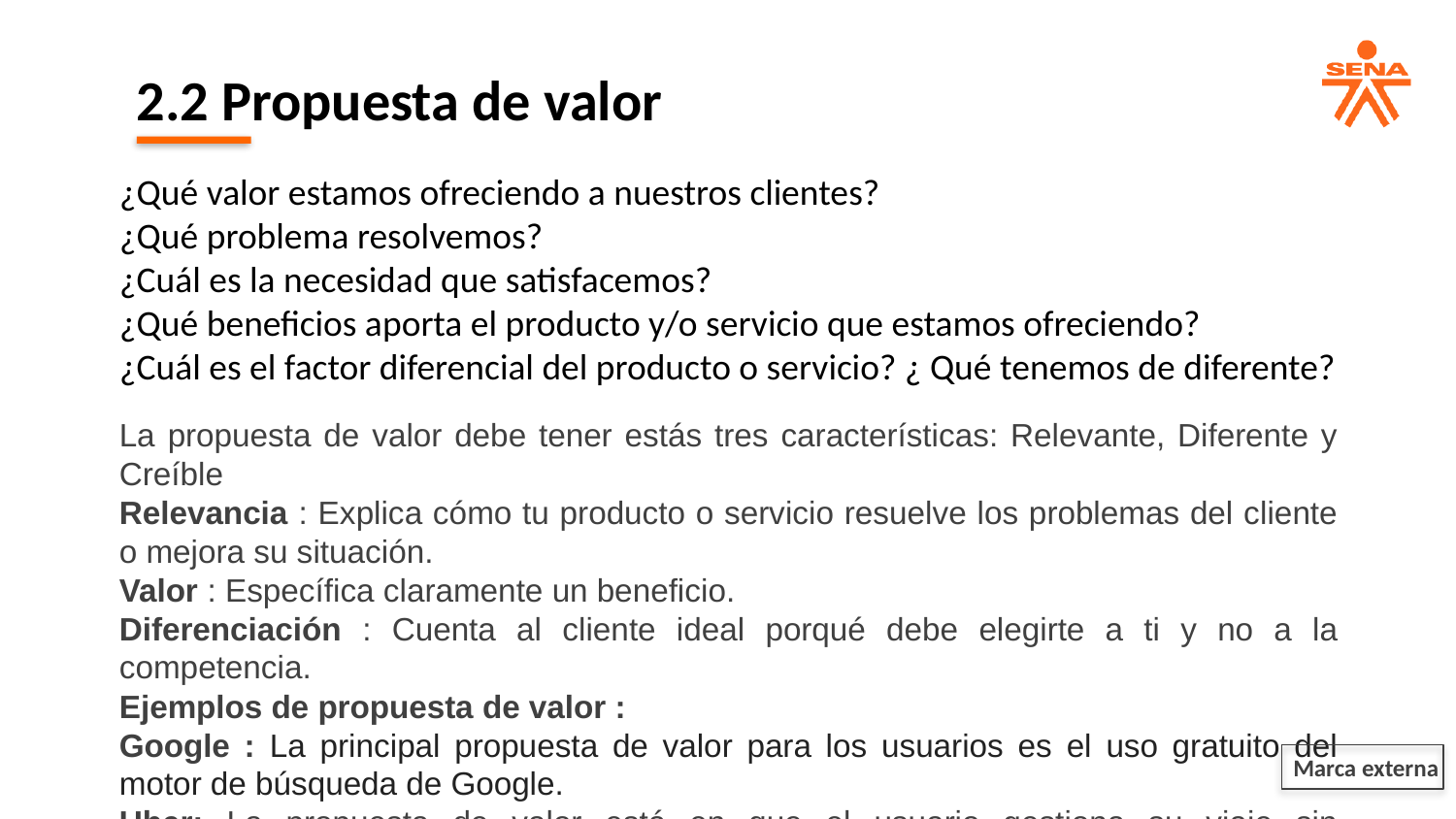

2.2 Propuesta de valor

¿Qué valor estamos ofreciendo a nuestros clientes?
¿Qué problema resolvemos?
¿Cuál es la necesidad que satisfacemos?
¿Qué beneficios aporta el producto y/o servicio que estamos ofreciendo?
¿Cuál es el factor diferencial del producto o servicio? ¿ Qué tenemos de diferente?
La propuesta de valor debe tener estás tres características: Relevante, Diferente y Creíble
Relevancia : Explica cómo tu producto o servicio resuelve los problemas del cliente o mejora su situación.
Valor : Específica claramente un beneficio.
Diferenciación : Cuenta al cliente ideal porqué debe elegirte a ti y no a la competencia.
Ejemplos de propuesta de valor :
Google : La principal propuesta de valor para los usuarios es el uso gratuito del motor de búsqueda de Google.
Uber: La propuesta de valor está en que el usuario gestiona su viaje sin intermediarios.
Marca externa